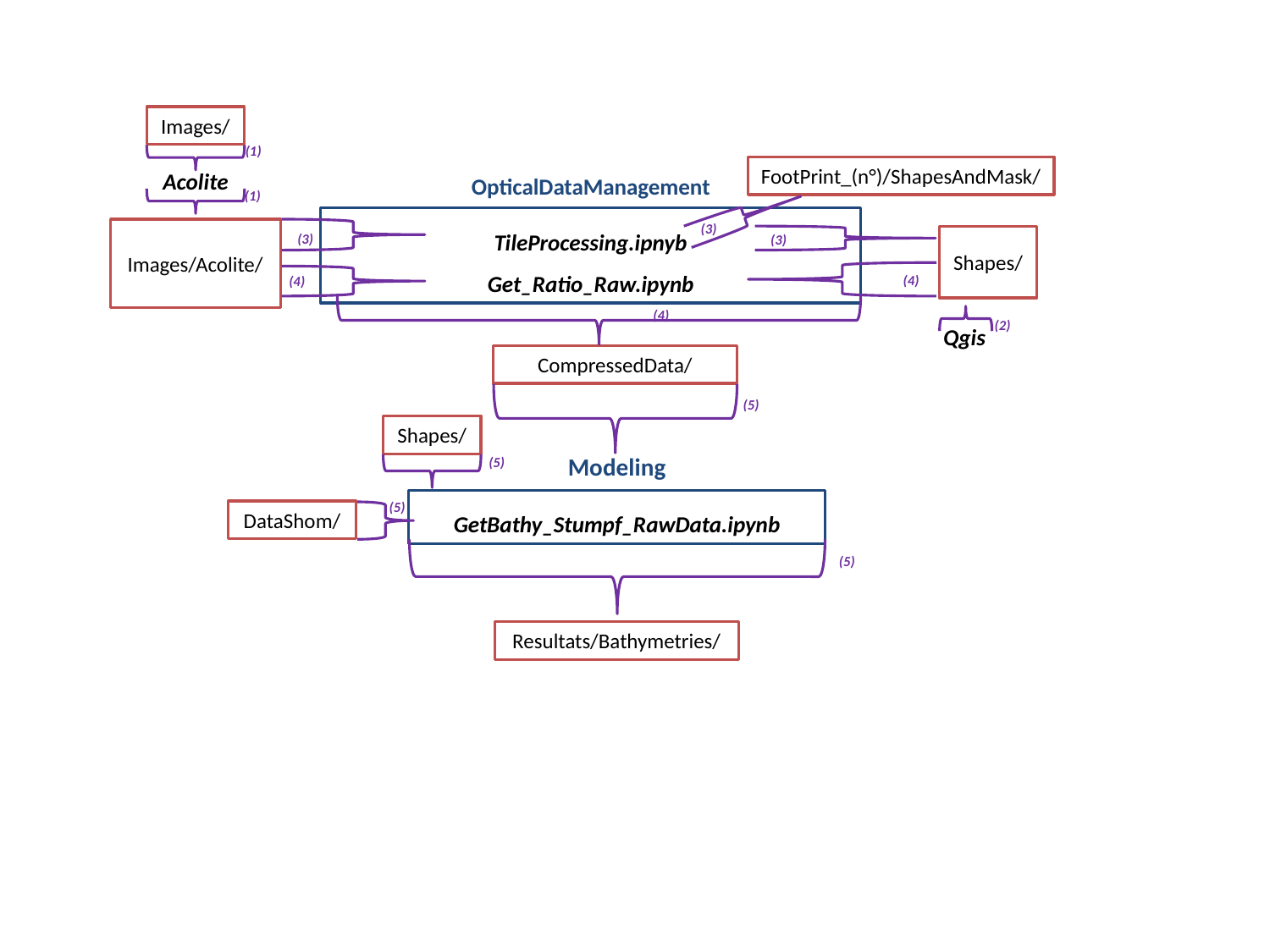

Images/

(1)

FootPrint_(n°)/ShapesAndMask/
Acolite
OpticalDataManagement
TileProcessing.ipnyb
Get_Ratio_Raw.ipynb
(1)

Images/Acolite/

(3)
(3)

Shapes/

(4)

(4)

(4)
(2)
Qgis
CompressedData/

(5)
Shapes/

Modeling
GetBathy_Stumpf_RawData.ipynb
(5)
(5)
DataShom/

(5)
Resultats/Bathymetries/
(3)